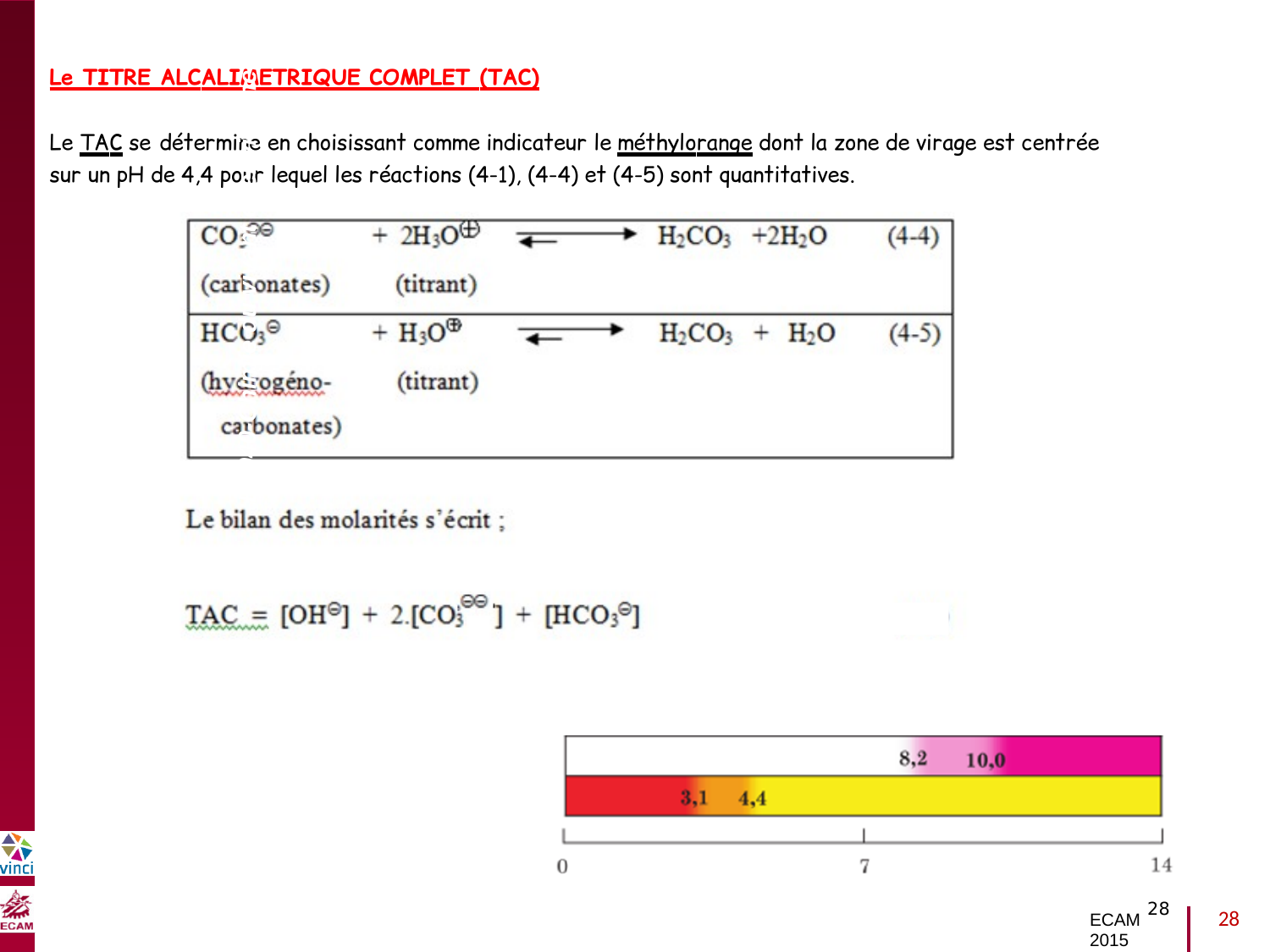

Le TITRE ALCALIMETRIQUE COMPLET (TAC)

Le TAC se détermine en choisissant comme indicateur le méthylorange dont la zone de virage est centrée
sur un pH de 4,4 pour lequel les réactions (4-1), (4-4) et (4-5) sont quantitatives.

B2040-Chimie du vivant et environnement

28

28
ECAM 2015